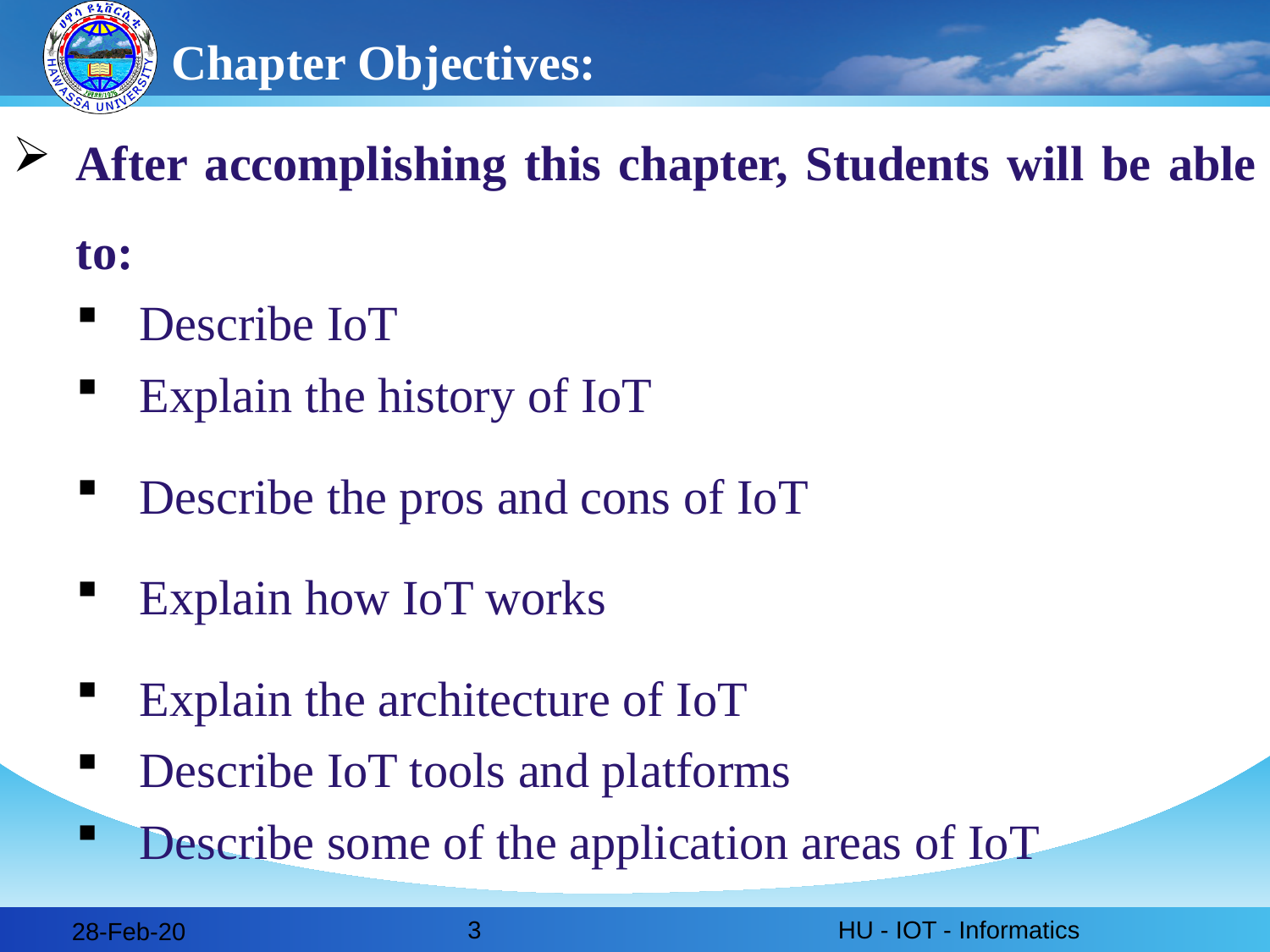

# Chapter Objectives:
After accomplishing this chapter, Students will be able to:
Describe IoT
Explain the history of IoT
Describe the pros and cons of IoT
Explain how IoT works
Explain the architecture of IoT
Describe IoT tools and platforms
Describe some of the application areas of IoT
3
HU - IOT - Informatics
28-Feb-20